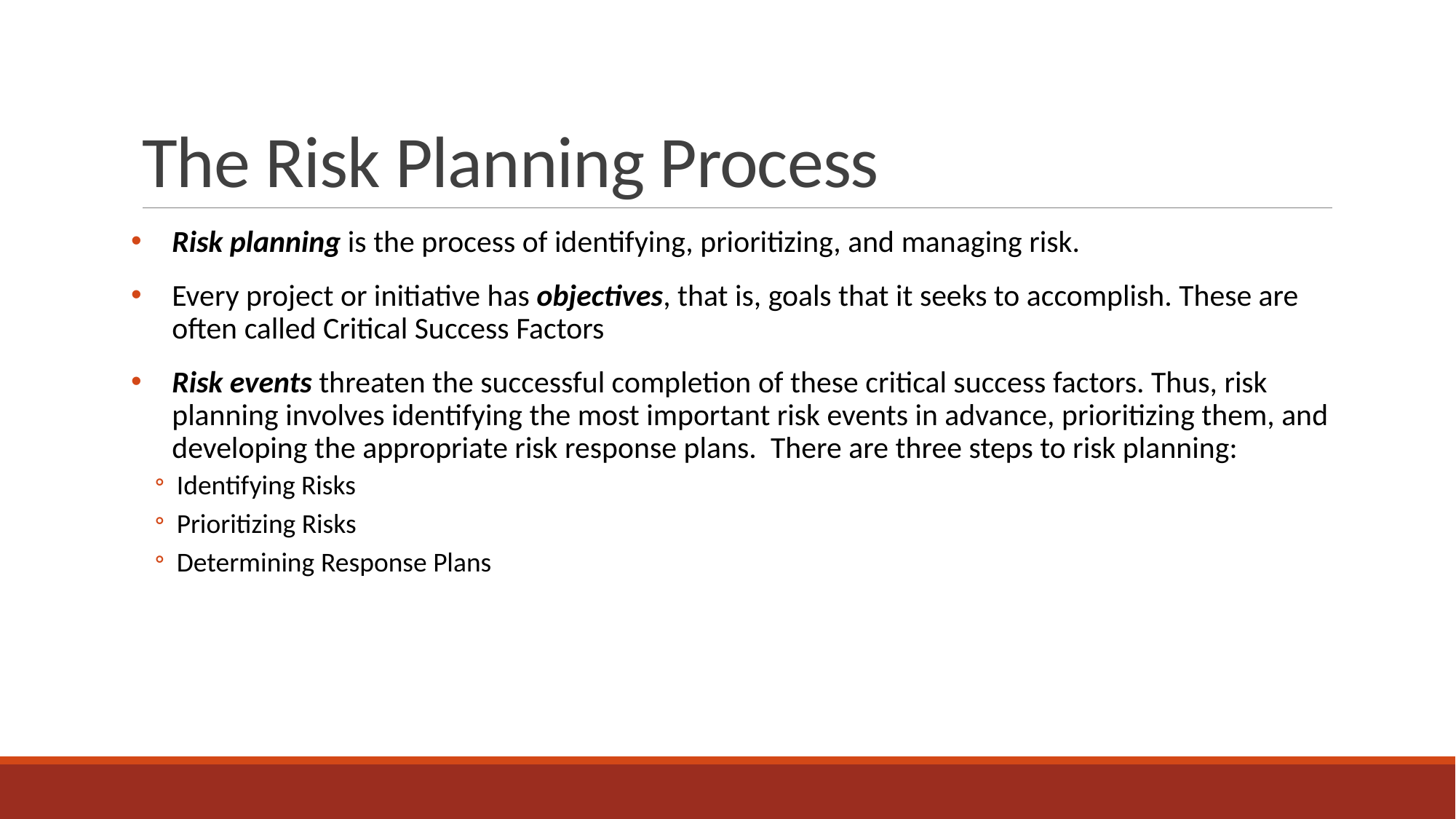

# The Risk Planning Process
Risk planning is the process of identifying, prioritizing, and managing risk.
Every project or initiative has objectives, that is, goals that it seeks to accomplish. These are often called Critical Success Factors
Risk events threaten the successful completion of these critical success factors. Thus, risk planning involves identifying the most important risk events in advance, prioritizing them, and developing the appropriate risk response plans.  There are three steps to risk planning:
Identifying Risks
Prioritizing Risks
Determining Response Plans